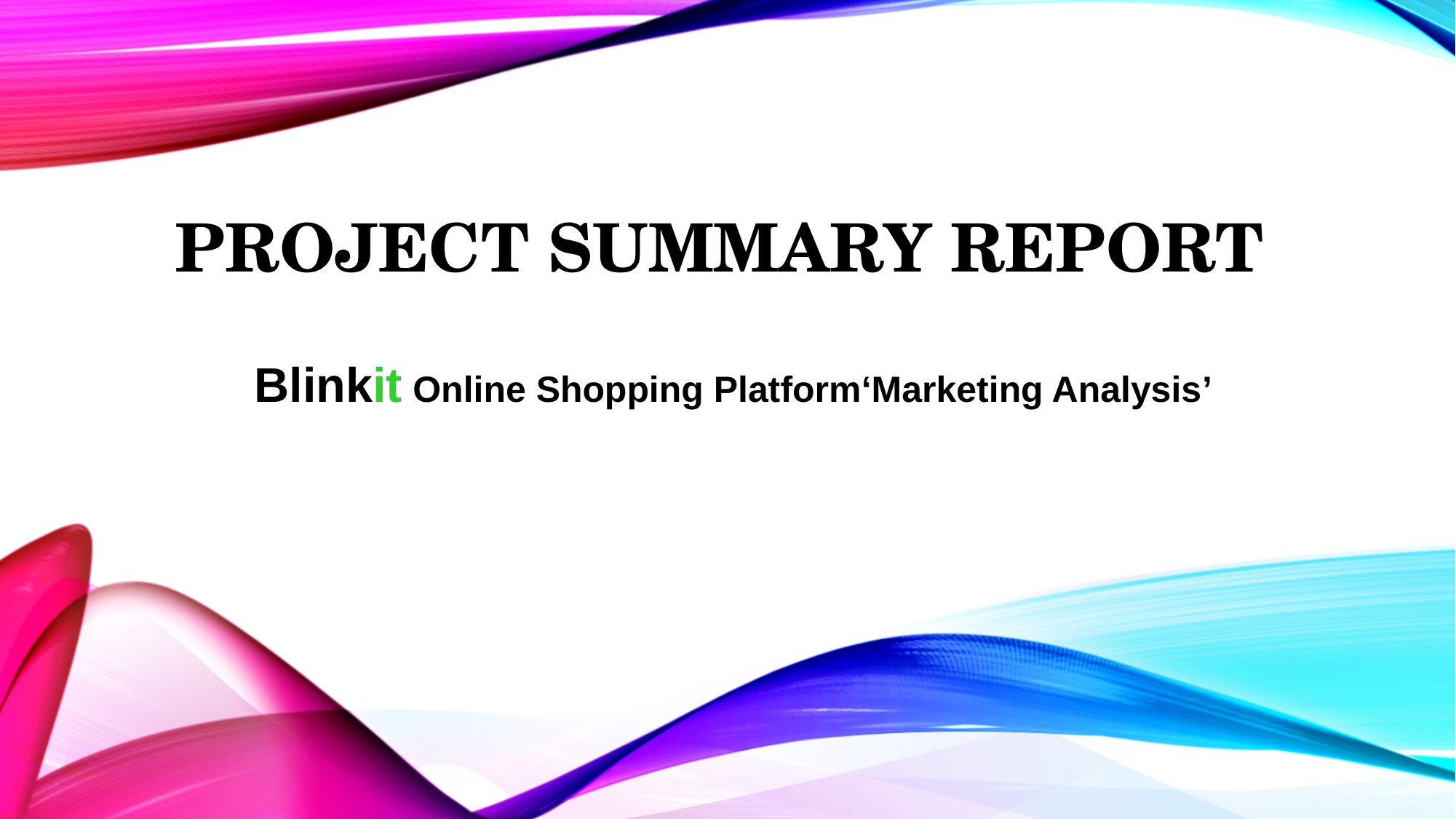

# Project summary report
Blinkit Online Shopping Platform‘Marketing Analysis’